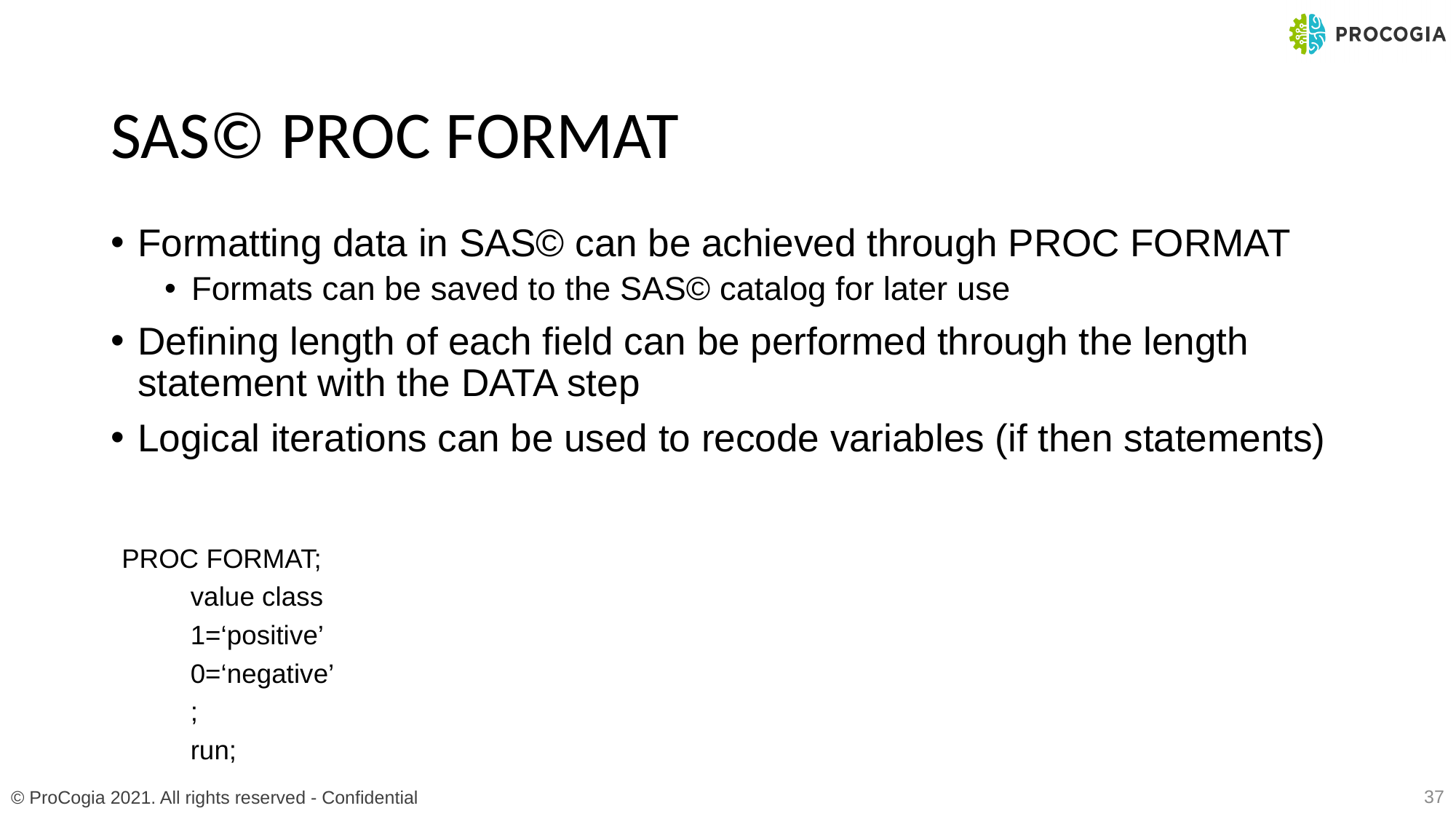

# SAS© PROC FORMAT
Formatting data in SAS© can be achieved through PROC FORMAT
Formats can be saved to the SAS© catalog for later use
Defining length of each field can be performed through the length statement with the DATA step
Logical iterations can be used to recode variables (if then statements)

PROC FORMAT;
	value class
		1=‘positive’
		0=‘negative’
		;
	run;
37